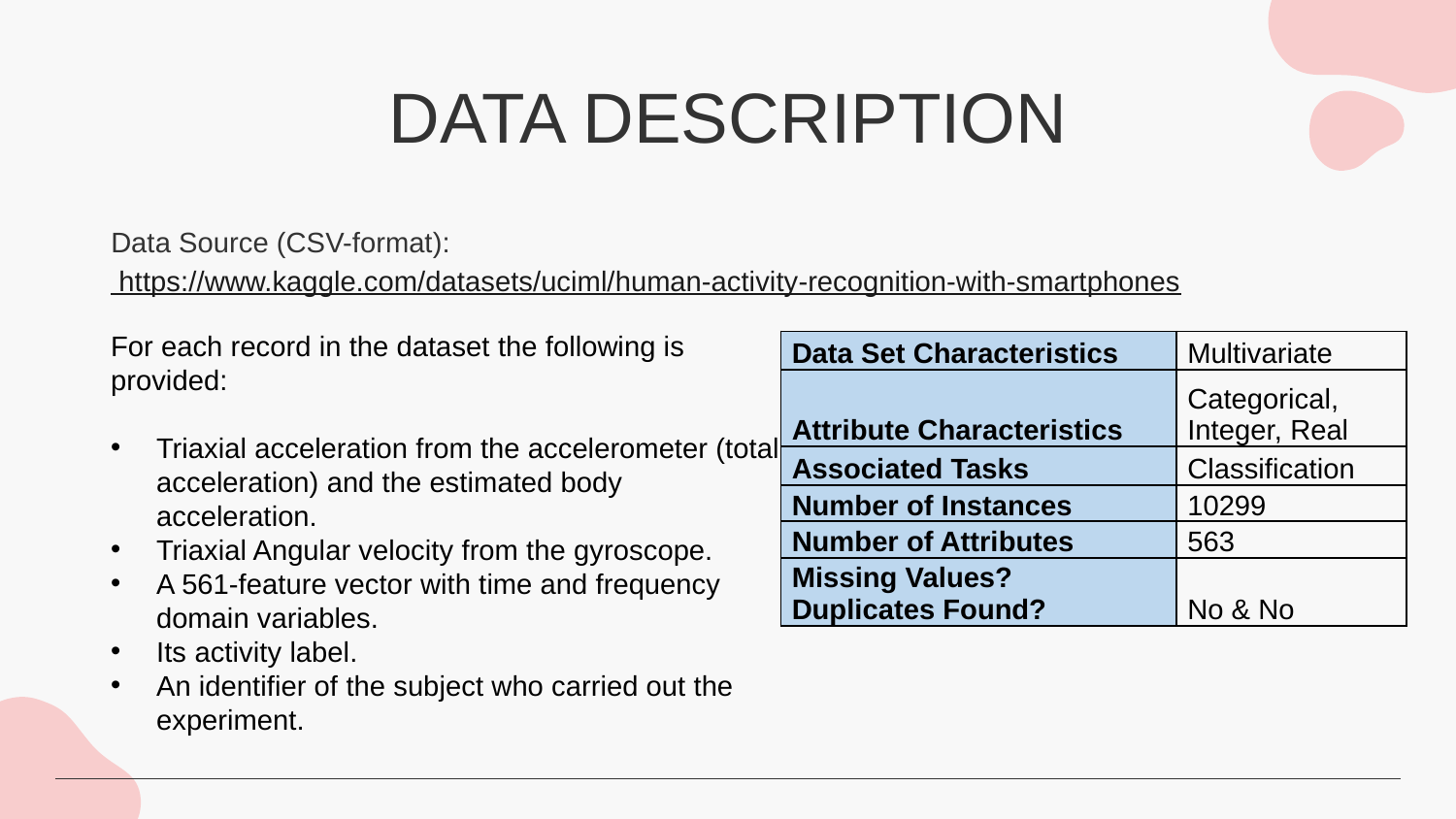

# DATA DESCRIPTION
Data Source (CSV-format): https://www.kaggle.com/datasets/uciml/human-activity-recognition-with-smartphones

For each record in the dataset the following is provided:

Triaxial acceleration from the accelerometer (total acceleration) and the estimated body acceleration.
Triaxial Angular velocity from the gyroscope.
A 561-feature vector with time and frequency domain variables.
Its activity label.
An identifier of the subject who carried out the experiment.
| Data Set Characteristics | Multivariate |
| --- | --- |
| Attribute Characteristics | Categorical, Integer, Real |
| Associated Tasks | Classification |
| Number of Instances | 10299 |
| Number of Attributes | 563 |
| Missing Values?  Duplicates Found? | No & No |